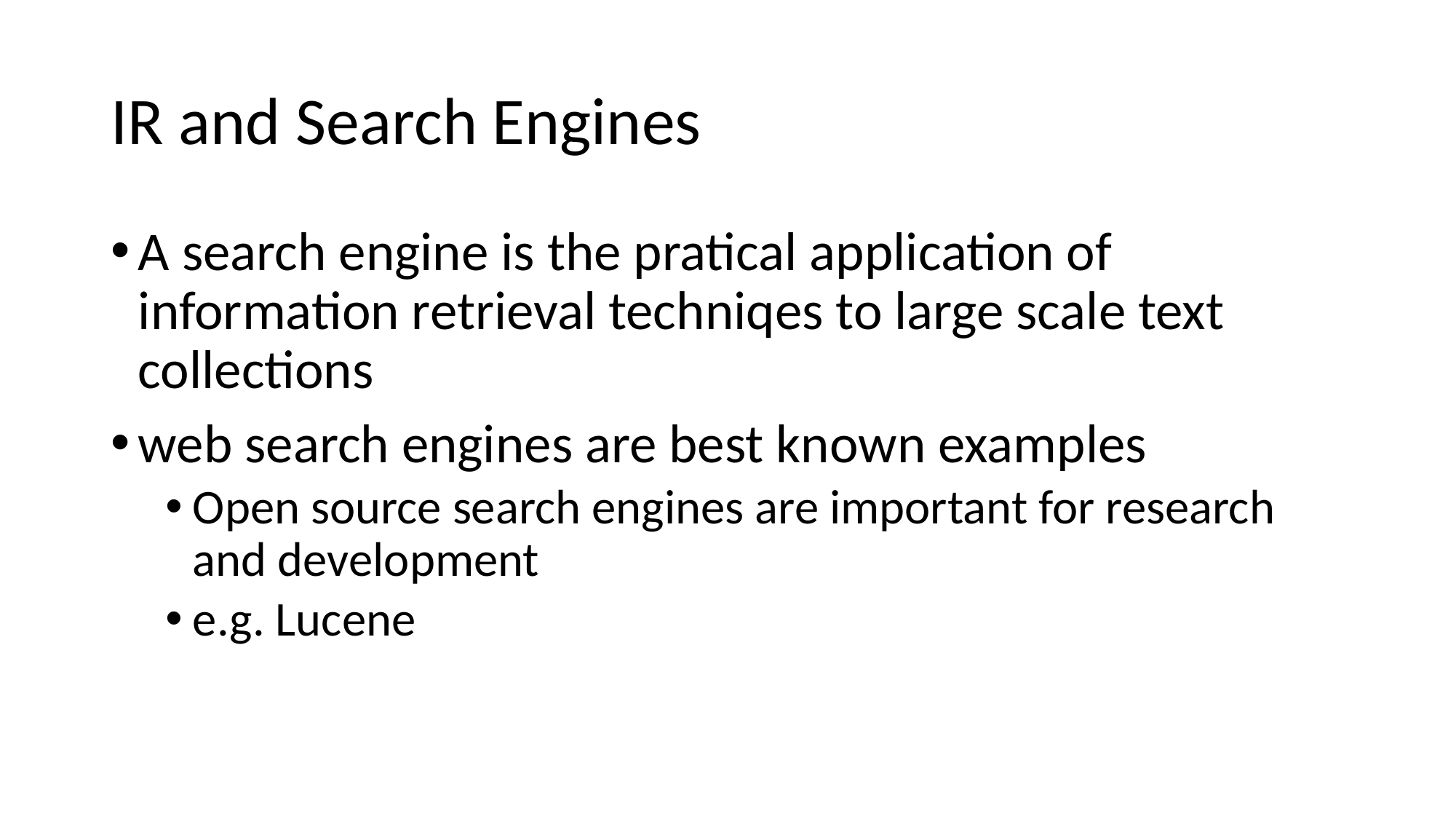

# IR and Search Engines
A search engine is the pratical application of information retrieval techniqes to large scale text collections
web search engines are best known examples
Open source search engines are important for research and development
e.g. Lucene